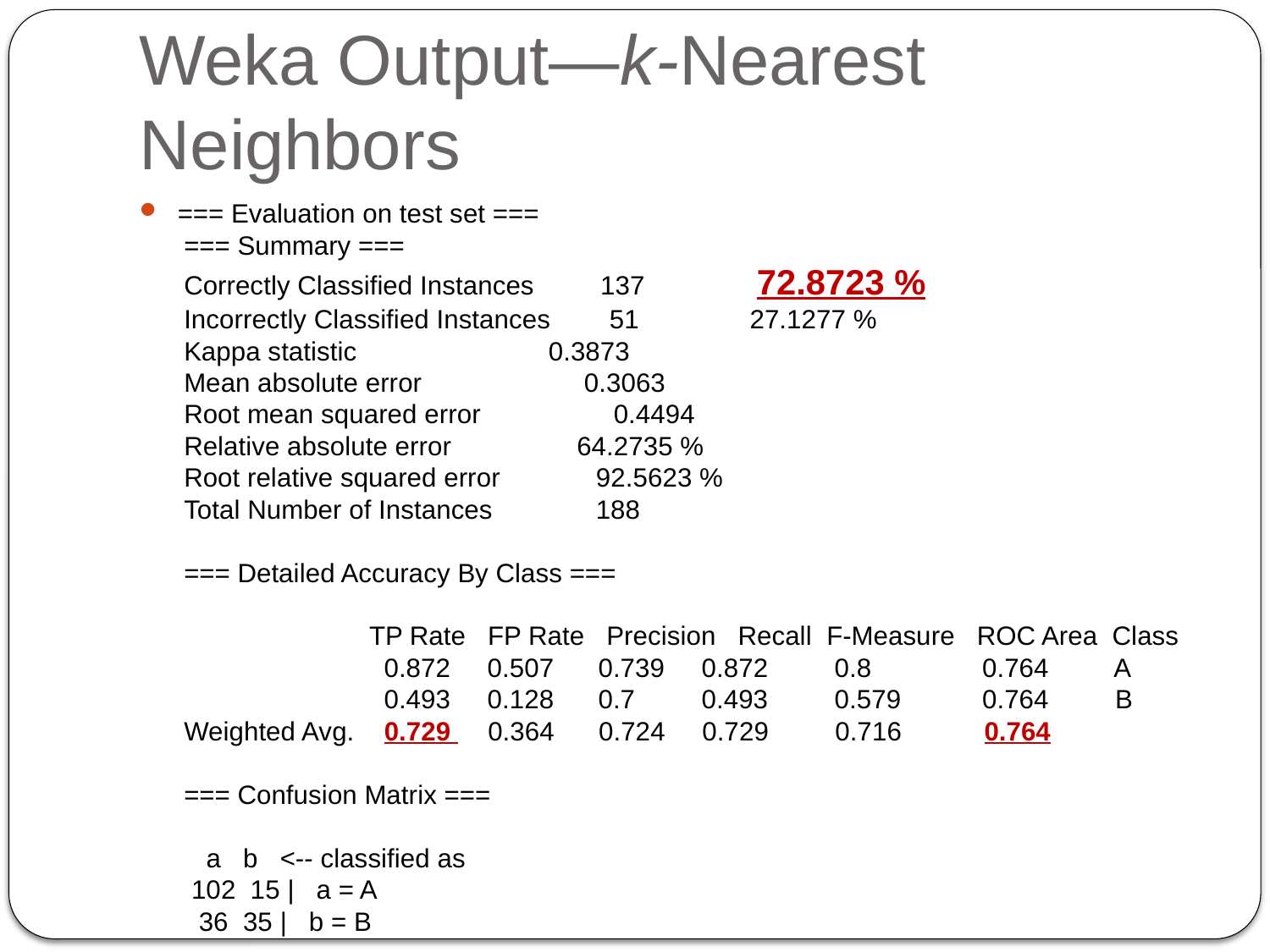

# Weka Output—k-Nearest Neighbors
=== Evaluation on test set ===
=== Summary ===
Correctly Classified Instances         137               72.8723 %
Incorrectly Classified Instances        51               27.1277 %
Kappa statistic                          0.3873
Mean absolute error                      0.3063
Root mean squared error                  0.4494
Relative absolute error                 64.2735 %
Root relative squared error             92.5623 %
Total Number of Instances              188

=== Detailed Accuracy By Class ===

                         TP Rate   FP Rate   Precision   Recall  F-Measure   ROC Area  Class
                           0.872     0.507      0.739     0.872         0.8               0.764         A
                           0.493     0.128      0.7         0.493         0.579           0.764         B
Weighted Avg.    0.729     0.364      0.724     0.729         0.716           0.764

=== Confusion Matrix ===

   a   b   <-- classified as
 102  15 |   a = A
  36  35 |   b = B